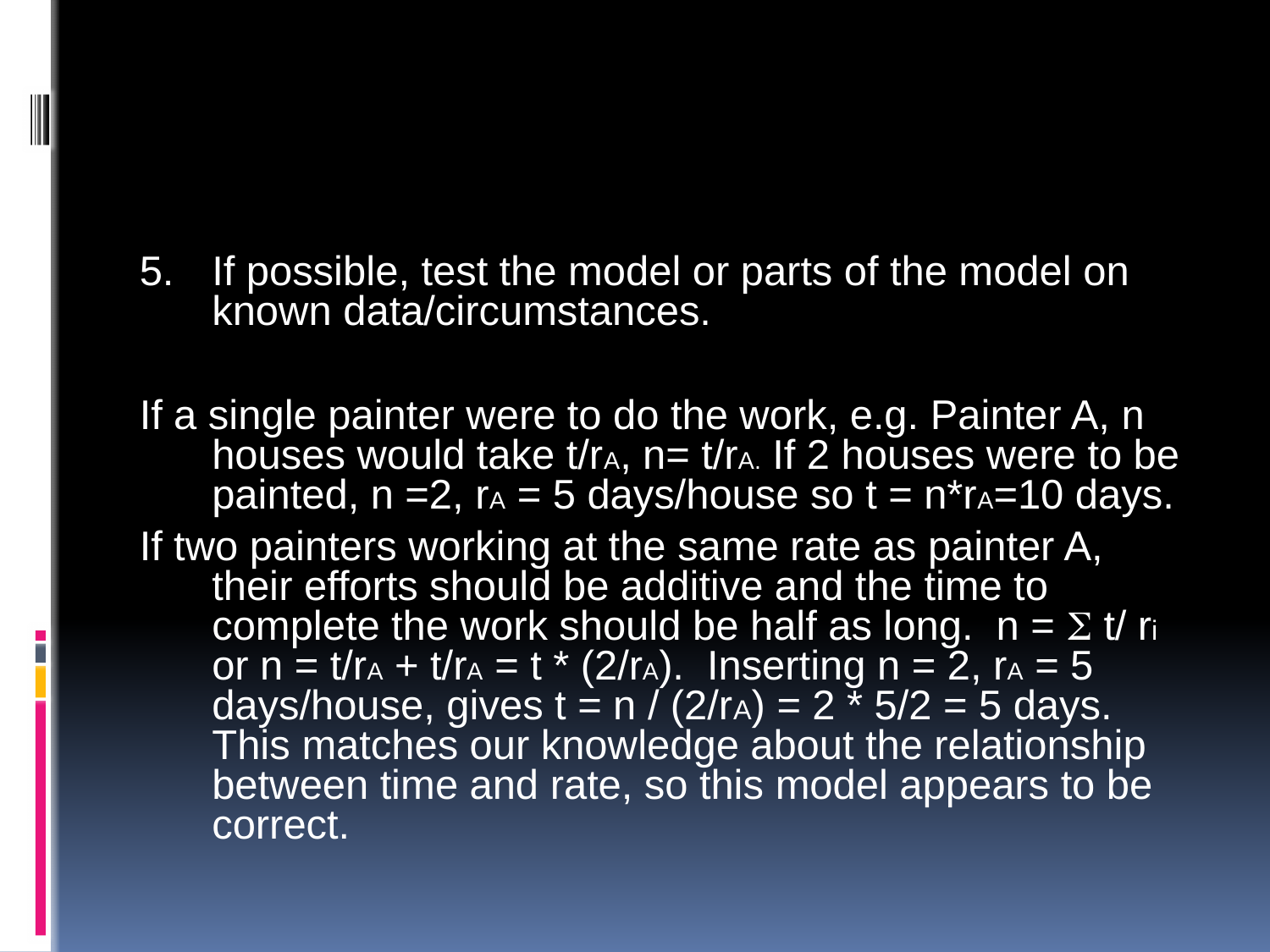

#
5. 	If possible, test the model or parts of the model on known data/circumstances.

If a single painter were to do the work, e.g. Painter A, n houses would take t/rA, n= t/rA. If 2 houses were to be painted, n =2, rA = 5 days/house so t = n*rA=10 days.
If two painters working at the same rate as painter A, their efforts should be additive and the time to complete the work should be half as long.  n = Σ t/ ri  or n = t/rA + t/rA = t * (2/rA).  Inserting n = 2, rA = 5 days/house, gives t = n / (2/rA) = 2 * 5/2 = 5 days.  This matches our knowledge about the relationship between time and rate, so this model appears to be correct.